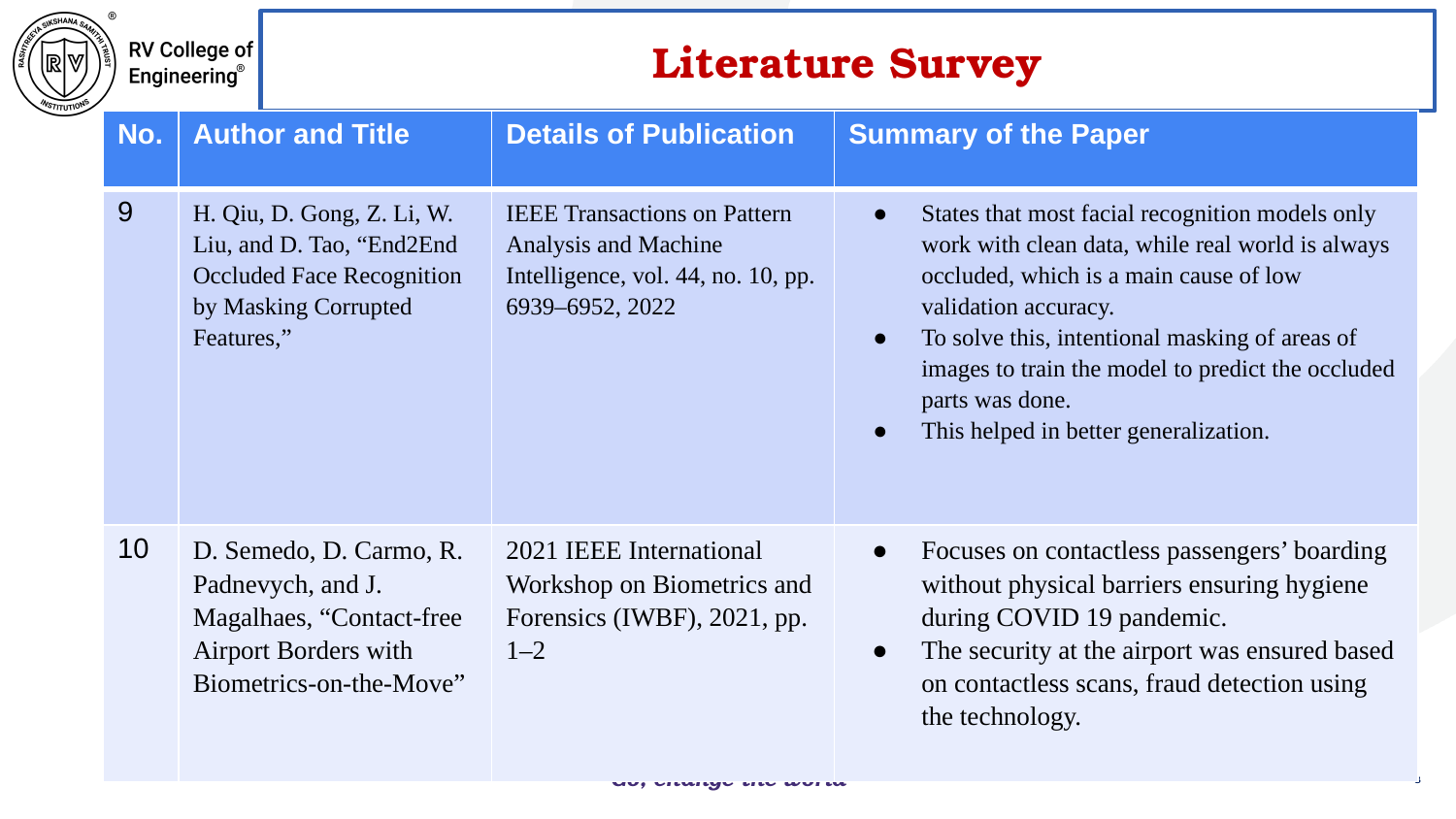

Literature Survey

| No. | Author and Title | Details of Publication | Summary of the Paper |
| --- | --- | --- | --- |
| 9 | H. Qiu, D. Gong, Z. Li, W. Liu, and D. Tao, “End2End Occluded Face Recognition by Masking Corrupted Features,” | IEEE Transactions on Pattern Analysis and Machine Intelligence, vol. 44, no. 10, pp. 6939–6952, 2022 | States that most facial recognition models only work with clean data, while real world is always occluded, which is a main cause of low validation accuracy. To solve this, intentional masking of areas of images to train the model to predict the occluded parts was done. This helped in better generalization. |
| 10 | D. Semedo, D. Carmo, R. Padnevych, and J. Magalhaes, “Contact-free Airport Borders with Biometrics-on-the-Move” | 2021 IEEE International Workshop on Biometrics and Forensics (IWBF), 2021, pp. 1–2 | Focuses on contactless passengers’ boarding without physical barriers ensuring hygiene during COVID 19 pandemic. The security at the airport was ensured based on contactless scans, fraud detection using the technology. |
8